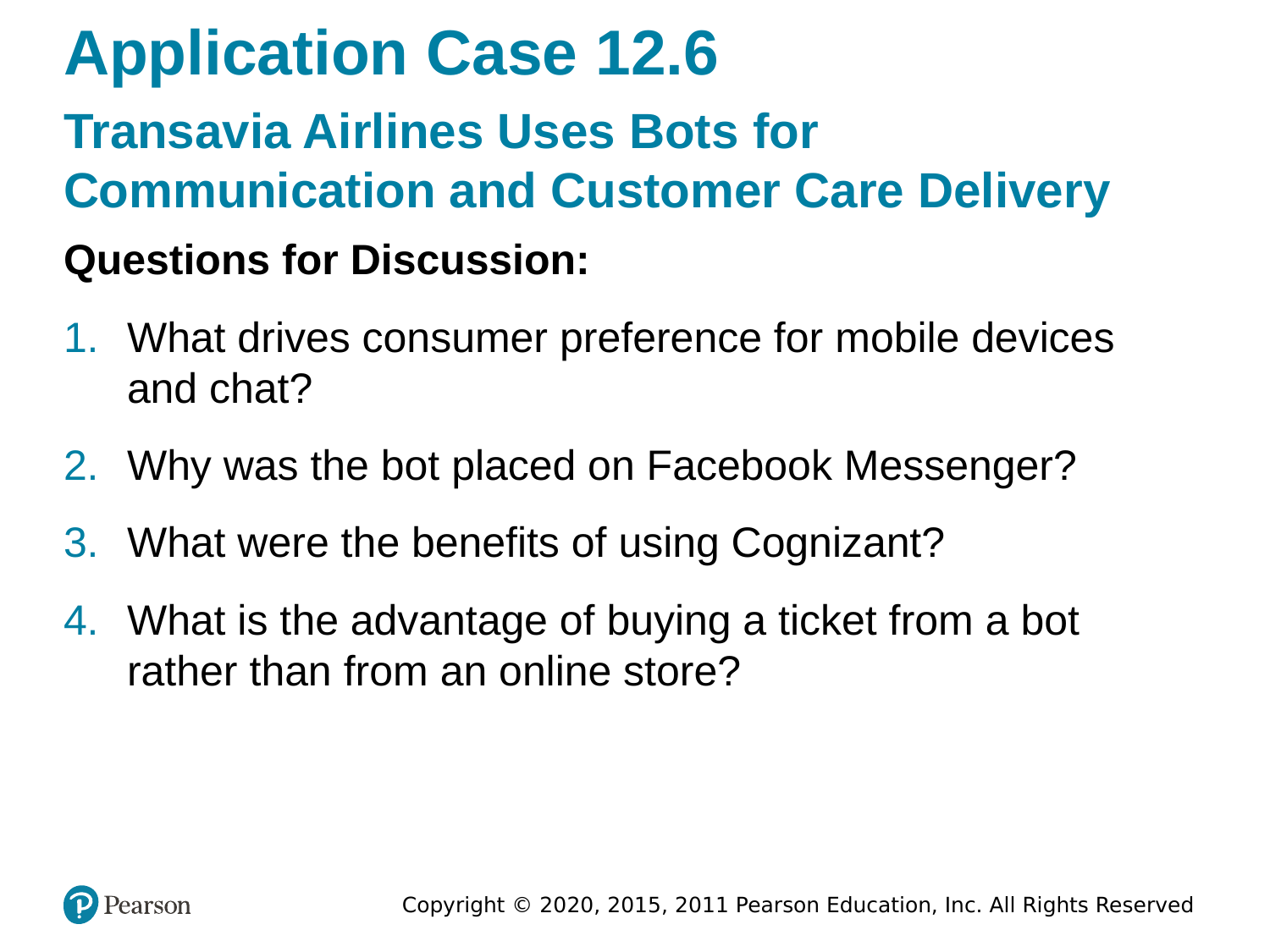

# Application Case 12.6
Transavia Airlines Uses Bots for Communication and Customer Care Delivery
Questions for Discussion:
What drives consumer preference for mobile devices and chat?
Why was the bot placed on Facebook Messenger?
What were the benefits of using Cognizant?
What is the advantage of buying a ticket from a bot rather than from an online store?